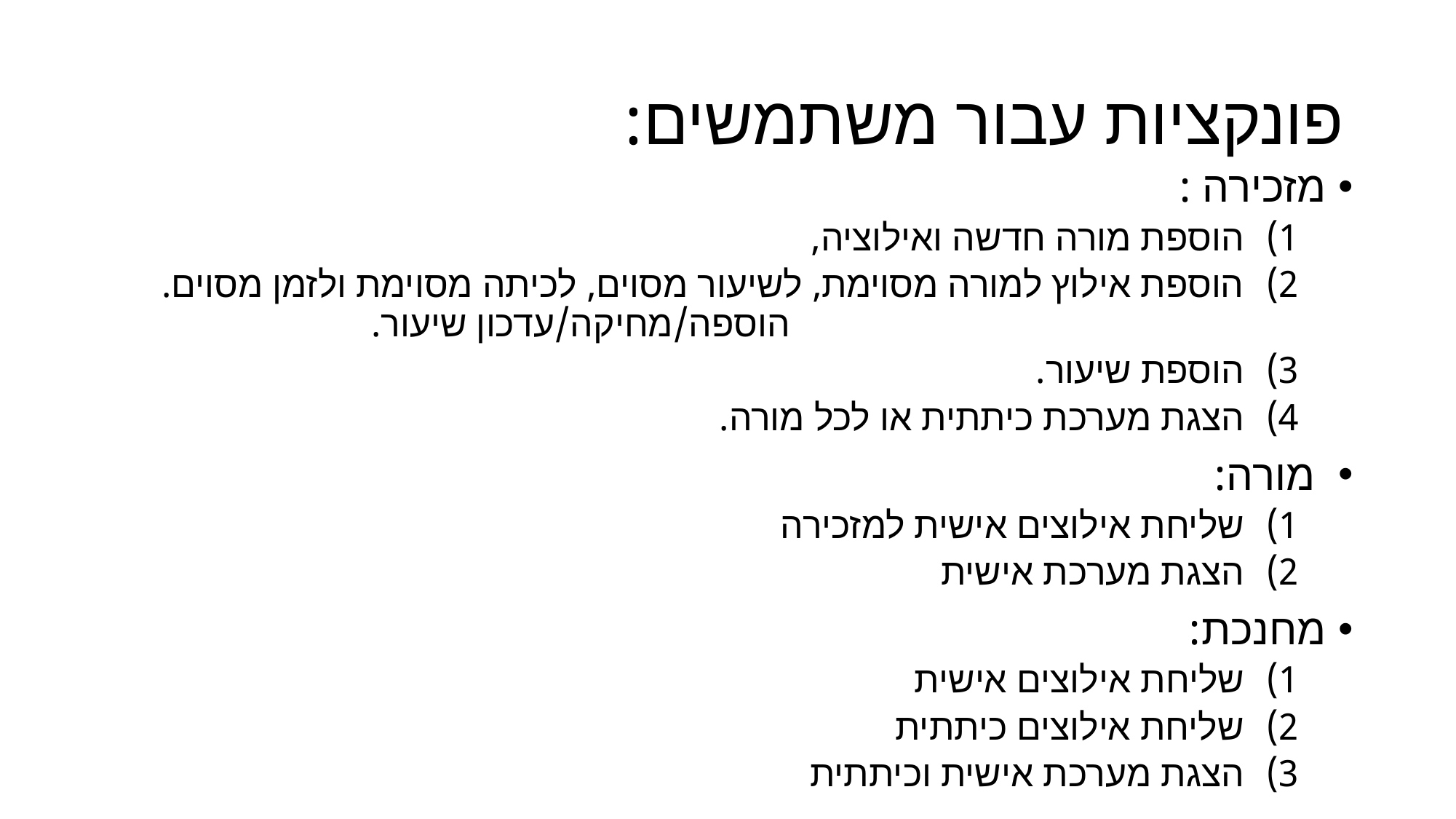

# פונקציות עבור משתמשים:
מזכירה :
הוספת מורה חדשה ואילוציה,
הוספת אילוץ למורה מסוימת, לשיעור מסוים, לכיתה מסוימת ולזמן מסוים.                                                     הוספה/מחיקה/עדכון שיעור.
הוספת שיעור.
הצגת מערכת כיתתית או לכל מורה.
 מורה:
שליחת אילוצים אישית למזכירה
הצגת מערכת אישית
מחנכת:
שליחת אילוצים אישית
שליחת אילוצים כיתתית
הצגת מערכת אישית וכיתתית